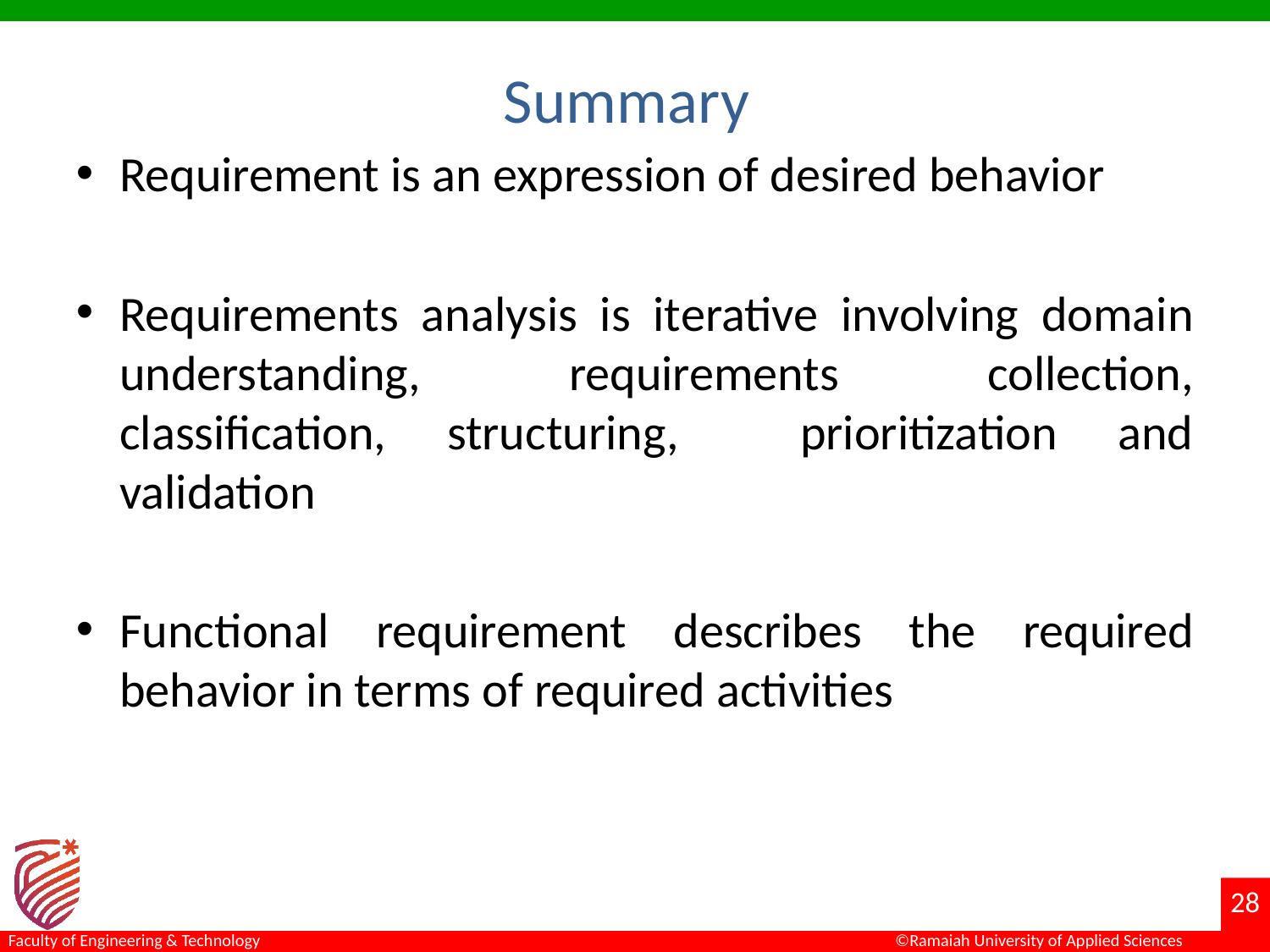

# Summary
Requirement is an expression of desired behavior

Requirements analysis is iterative involving domain understanding, requirements collection, classification, structuring,  prioritization and validation

Functional requirement describes the required behavior in terms of required activities
28